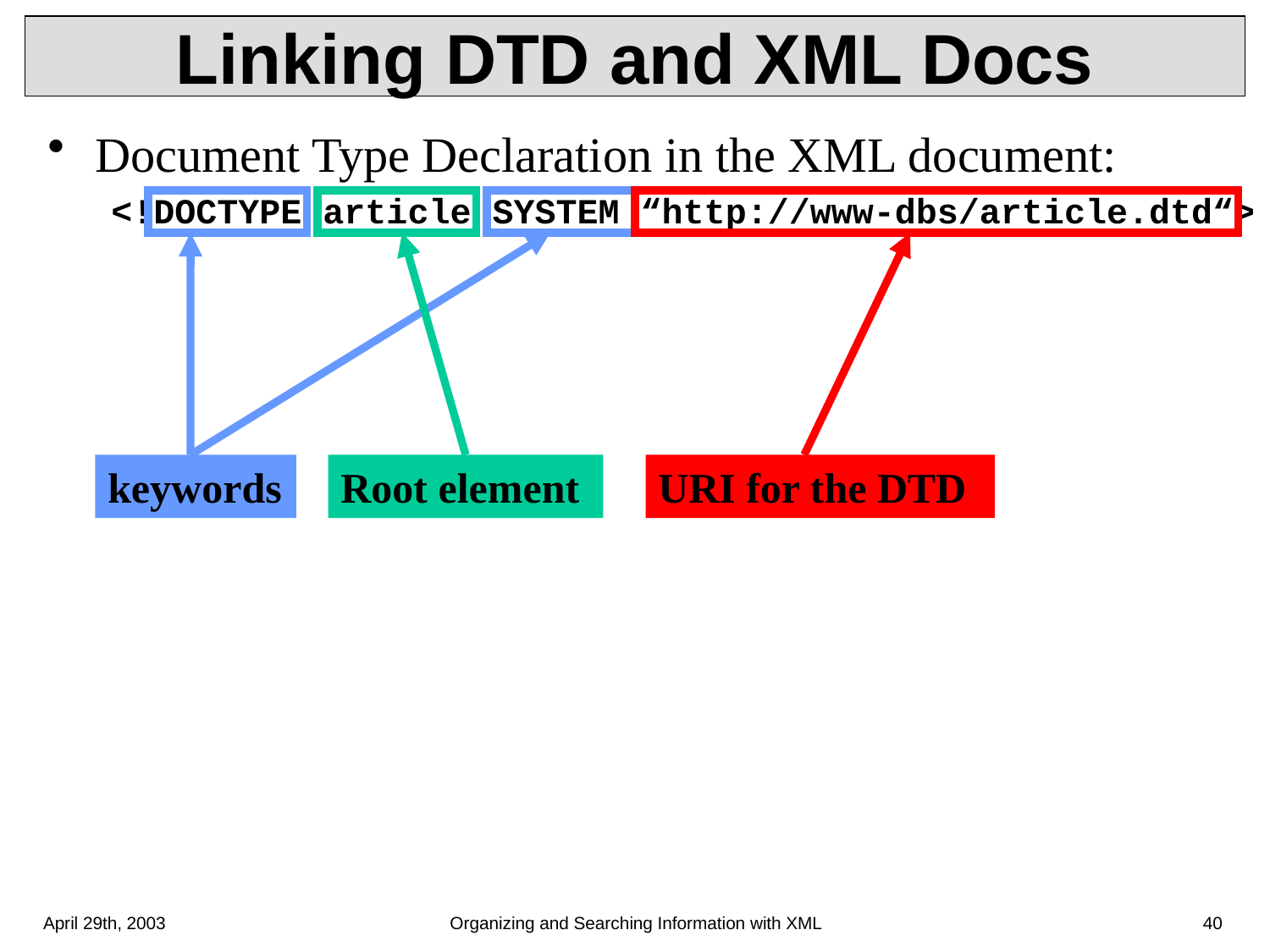

# Linking DTD and XML Docs
Document Type Declaration in the XML document:
<!DOCTYPE article SYSTEM “http://www-dbs/article.dtd“>

keywords

Root element

URI for the DTD
April 29th, 2003
Organizing and Searching Information with XML
40